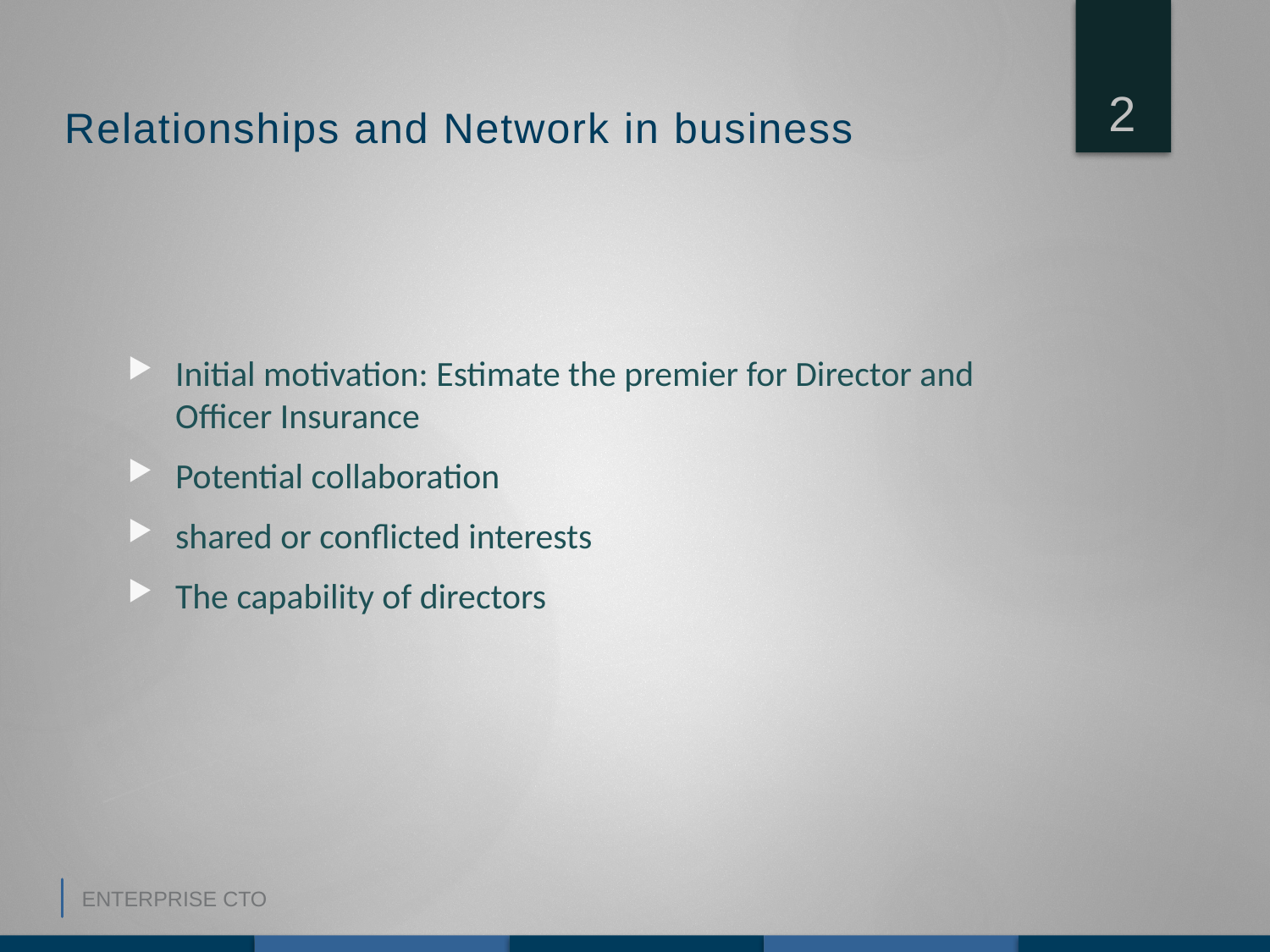

# Relationships and Network in business
2

Initial motivation: Estimate the premier for Director and Officer Insurance
Potential collaboration
shared or conflicted interests
The capability of directors